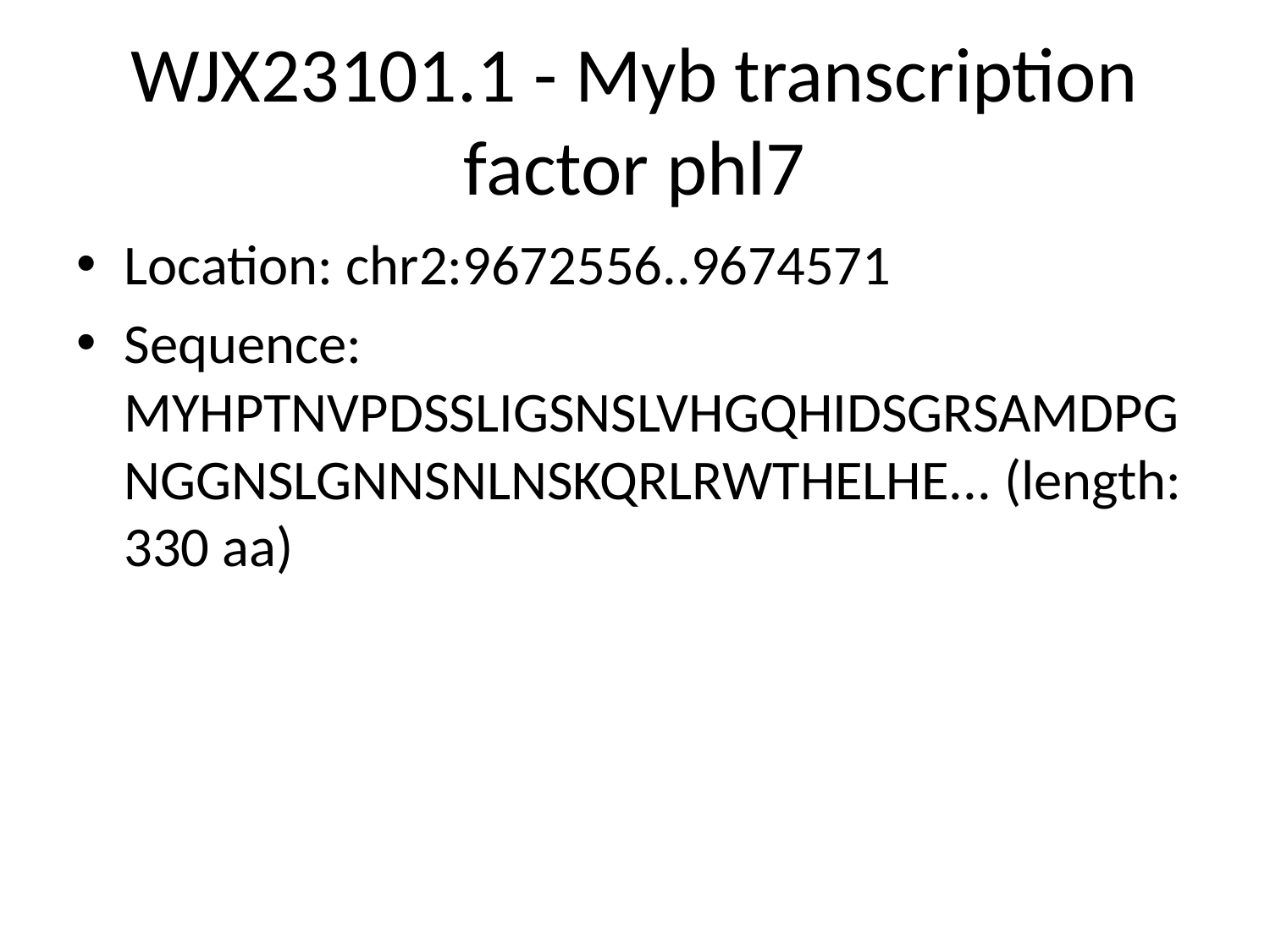

# WJX23101.1 - Myb transcription factor phl7
Location: chr2:9672556..9674571
Sequence: MYHPTNVPDSSLIGSNSLVHGQHIDSGRSAMDPGNGGNSLGNNSNLNSKQRLRWTHELHE... (length: 330 aa)